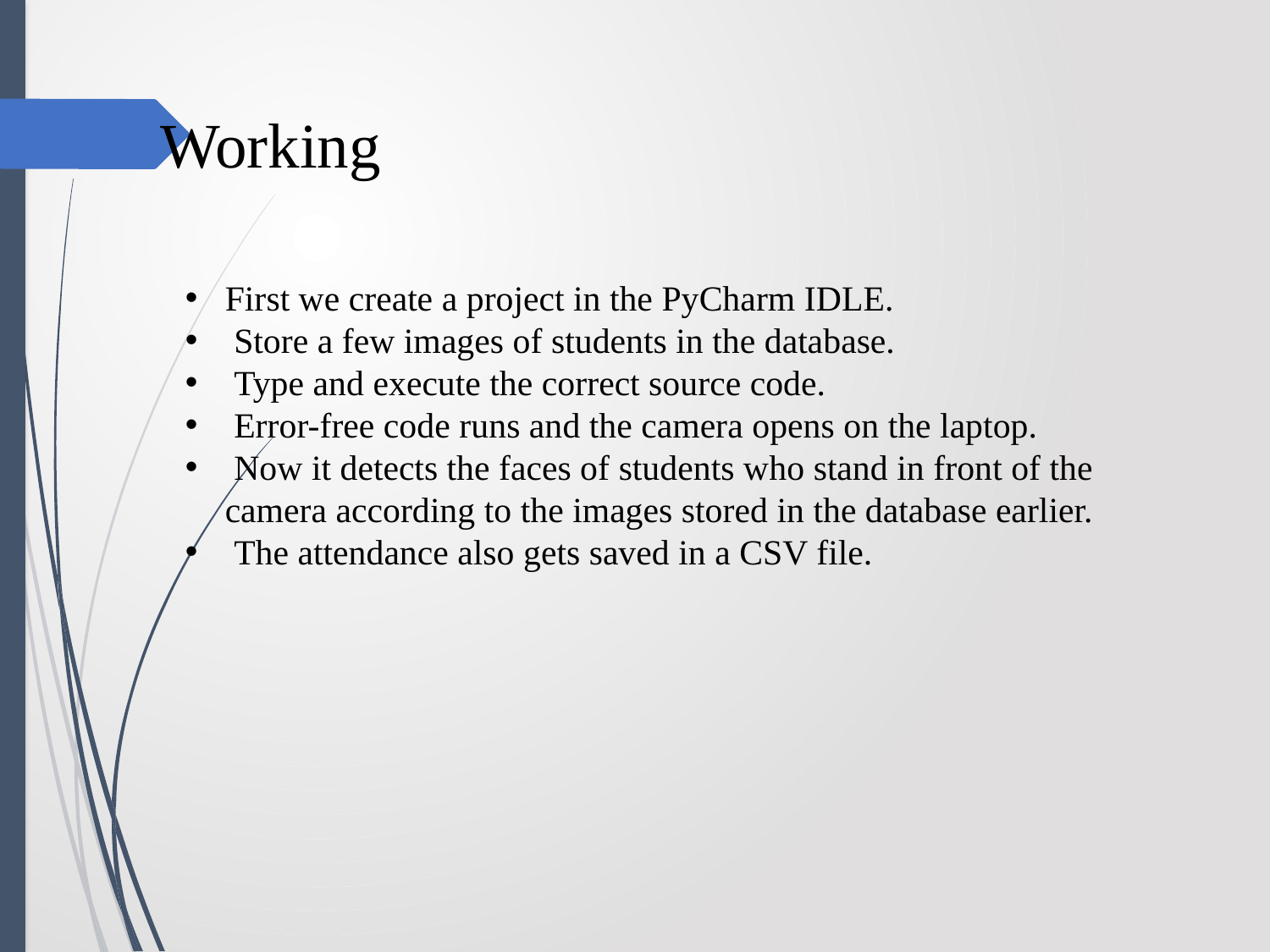

Working
First we create a project in the PyCharm IDLE.
 Store a few images of students in the database.
 Type and execute the correct source code.
 Error-free code runs and the camera opens on the laptop.
 Now it detects the faces of students who stand in front of the camera according to the images stored in the database earlier.
 The attendance also gets saved in a CSV file.